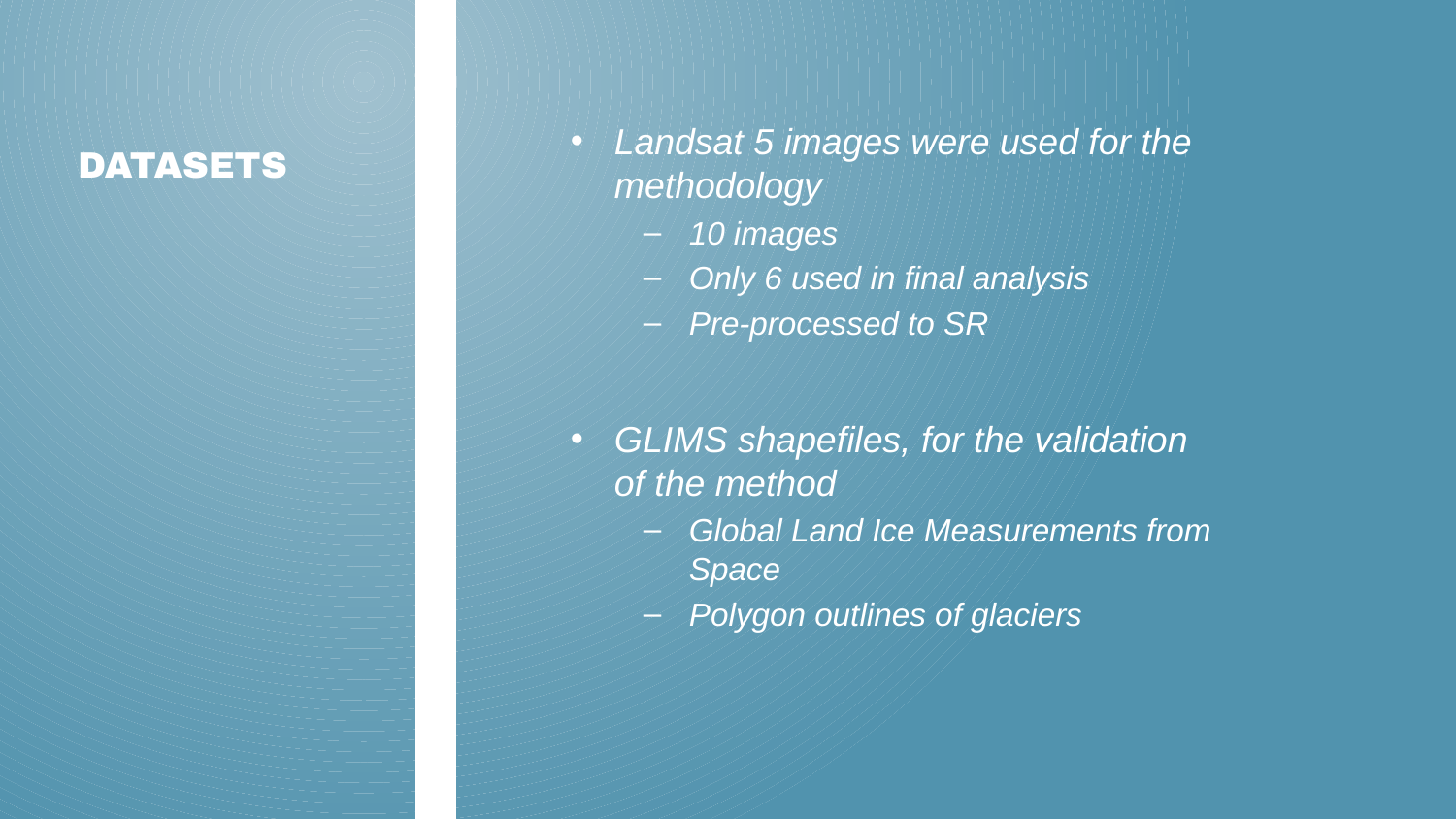

Landsat 5 images were used for the methodology
10 images
Only 6 used in final analysis
Pre-processed to SR

GLIMS shapefiles, for the validation of the method
Global Land Ice Measurements from Space
Polygon outlines of glaciers
# datasets